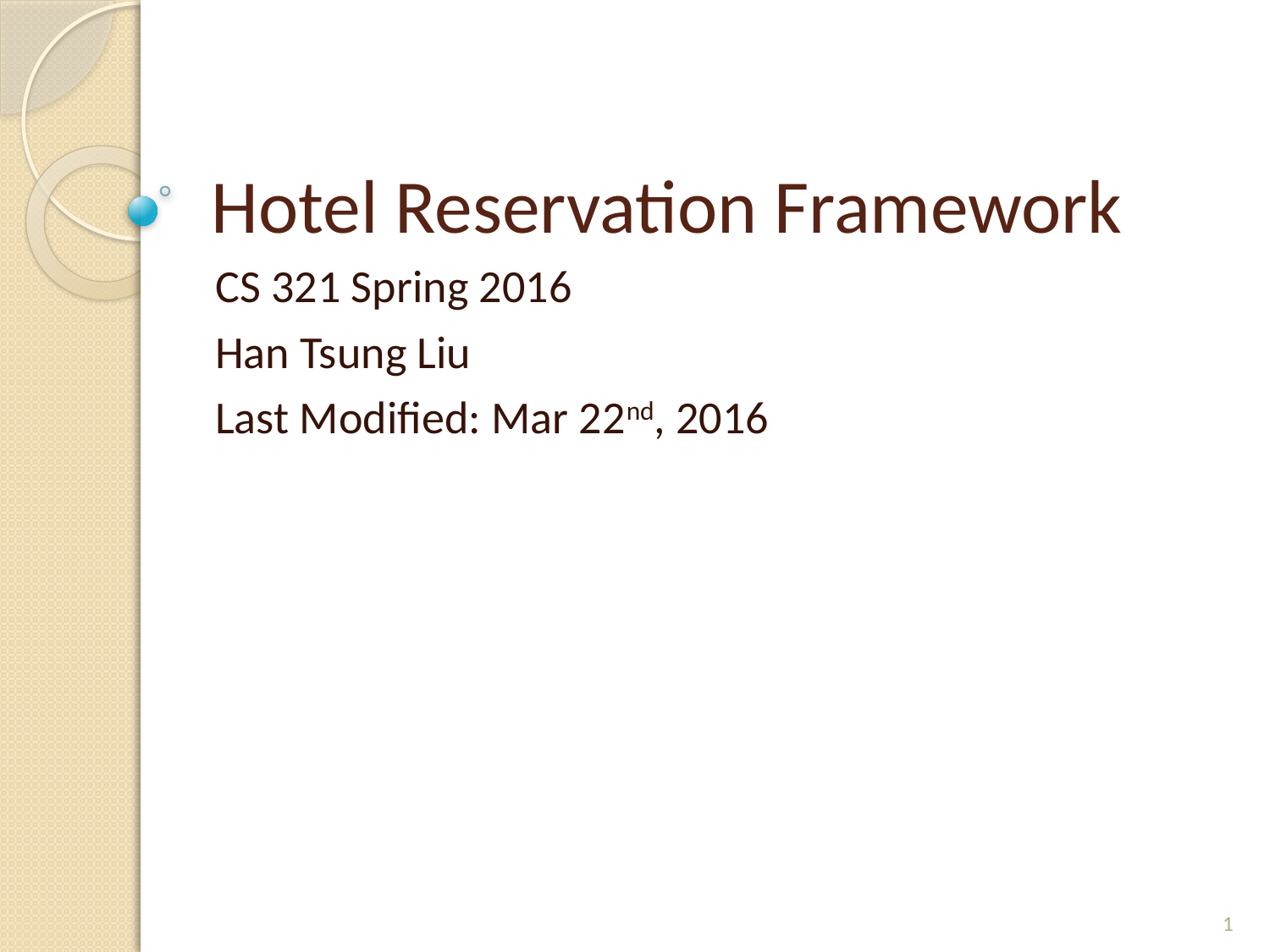

# Hotel Reservation Framework
CS 321 Spring 2016
Han Tsung Liu
Last Modified: Mar 22nd, 2016
1